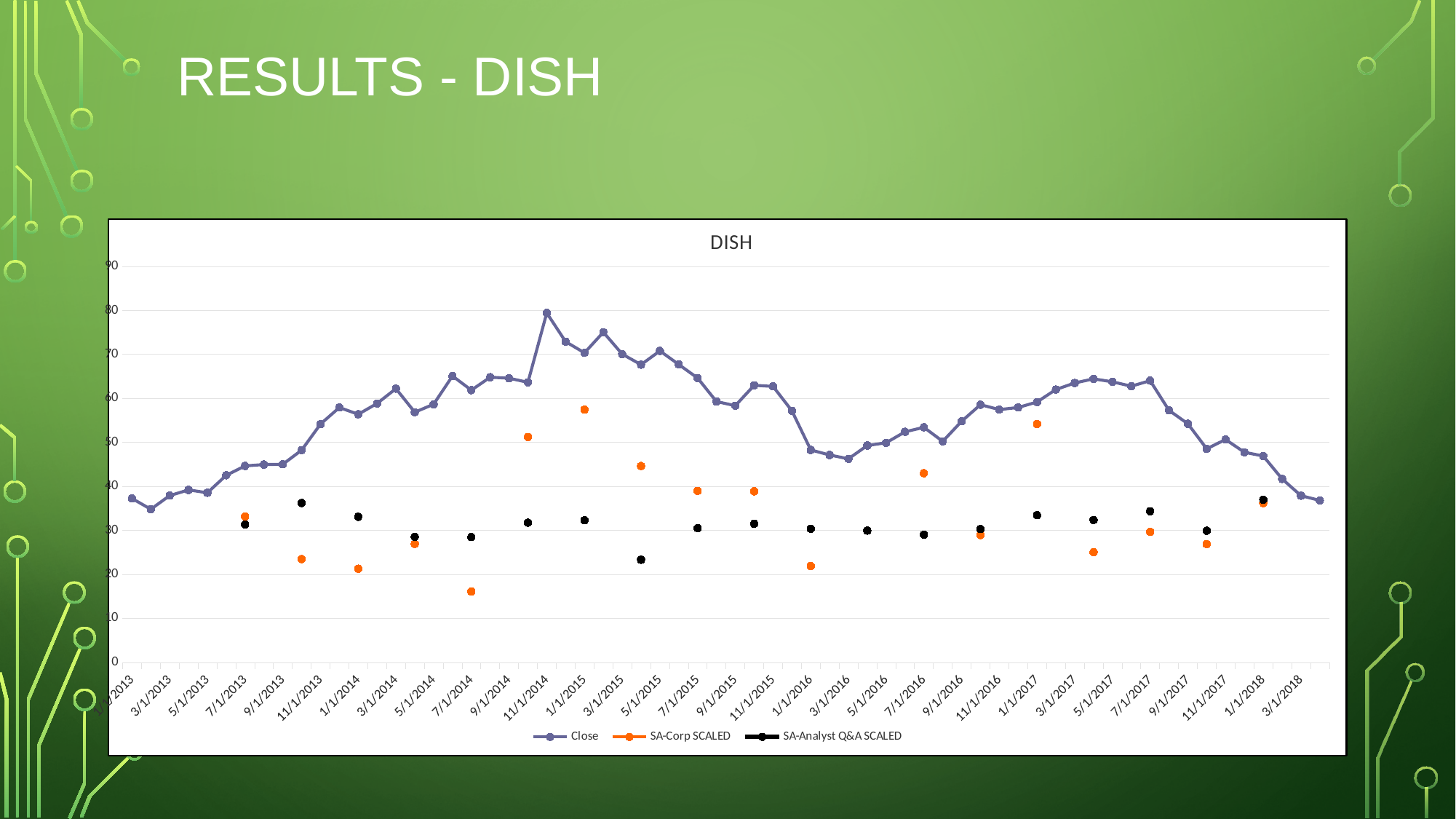

# results - DISH

### Chart: DISH

| Category | Close | SA-Corp SCALED | SA-Analyst Q&A SCALED |
|---|---|---|---|
| 41275 | 37.259998 | None | None |
| 41306 | 34.799999 | None | None |
| 41334 | 37.900002 | None | None |
| 41365 | 39.189999 | None | None |
| 41395 | 38.540001 | None | None |
| 41426 | 42.52 | None | None |
| 41456 | 44.650002 | 33.161275452942 | 31.324292331486596 |
| 41487 | 44.959999 | None | None |
| 41518 | 45.009998 | None | None |
| 41548 | 48.23 | 23.4644070010448 | 36.221898779377995 |
| 41579 | 54.16 | None | None |
| 41609 | 57.919998 | None | None |
| 41640 | 56.380001 | 21.2828085542928 | 33.080370756078196 |
| 41671 | 58.84 | None | None |
| 41699 | 62.209999 | None | None |
| 41730 | 56.860001 | 26.920670351473802 | 28.489479708397404 |
| 41760 | 58.66 | None | None |
| 41791 | 65.080002 | None | None |
| 41821 | 61.869999 | 16.0890404040404 | 28.465981495419 |
| 41852 | 64.809998 | None | None |
| 41883 | 64.580002 | None | None |
| 41913 | 63.650002 | 51.2288324420676 | 31.7348317238816 |
| 41944 | 79.410004 | None | None |
| 41974 | 72.889999 | None | None |
| 42005 | 70.349998 | 57.438616071428406 | 32.2790593737858 |
| 42036 | 75.040001 | None | None |
| 42064 | 70.059998 | None | None |
| 42095 | 67.660004 | 44.620867768595005 | 23.323479448284 |
| 42125 | 70.790001 | None | None |
| 42156 | 67.709999 | None | None |
| 42186 | 64.610001 | 38.9781746031746 | 30.4955160854578 |
| 42217 | 59.27 | None | None |
| 42248 | 58.34 | None | None |
| 42278 | 62.970001 | 38.8723544973544 | 31.493848285963 |
| 42309 | 62.709999 | None | None |
| 42339 | 57.18 | None | None |
| 42370 | 48.27 | 21.8781035141328 | 30.3783399049856 |
| 42401 | 47.130001 | None | None |
| 42430 | 46.259998 | None | None |
| 42461 | 49.290001 | 29.9375 | 29.936409172254603 |
| 42491 | 49.900002 | None | None |
| 42522 | 52.400002 | None | None |
| 42552 | 53.419998 | 42.9857954545454 | 29.0258540596298 |
| 42583 | 50.23 | None | None |
| 42614 | 54.779999 | None | None |
| 42644 | 58.560001 | 28.945707070706998 | 30.306706213073998 |
| 42675 | 57.450001 | None | None |
| 42705 | 57.93 | None | None |
| 42736 | 59.169998 | 54.1875 | 33.4358213398474 |
| 42767 | 62.0 | None | None |
| 42795 | 63.490002 | None | None |
| 42826 | 64.440002 | 25.016405942542203 | 32.357200640278 |
| 42856 | 63.77 | None | None |
| 42887 | 62.759998 | None | None |
| 42917 | 64.029999 | 29.6676997245178 | 34.3548127239936 |
| 42948 | 57.290001 | None | None |
| 42979 | 54.23 | None | None |
| 43009 | 48.540001 | 26.8751061030472 | 29.9120155711112 |
| 43040 | 50.650002 | None | None |
| 43070 | 47.75 | None | None |
| 43101 | 46.900002 | 36.214067428926796 | 36.9476253891676 |
| 43132 | 41.689999 | None | None |
| 43160 | 37.889999 | None | None |
| 43191 | 36.810001 | None | None |